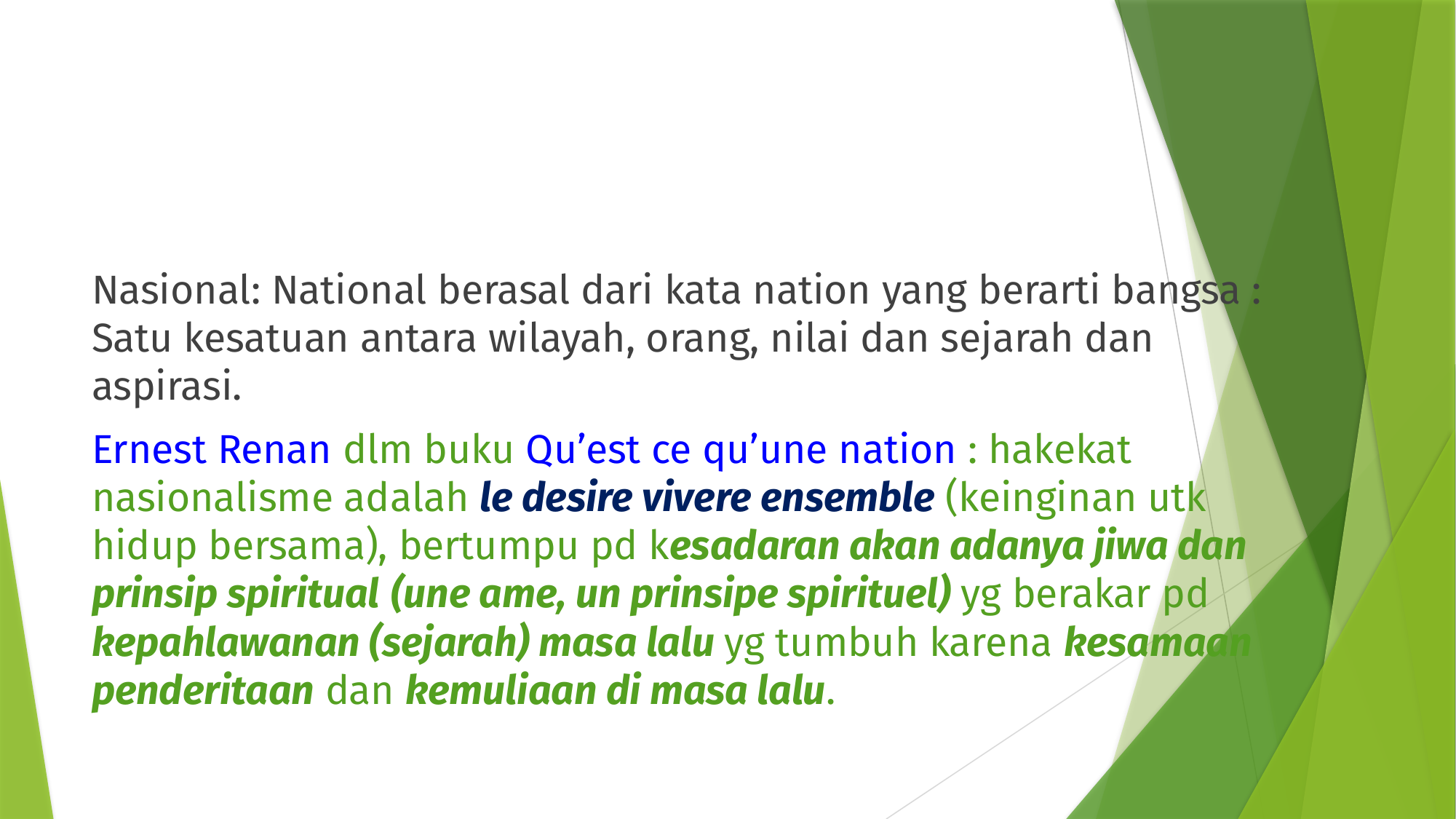

#
Nasional: National berasal dari kata nation yang berarti bangsa : Satu kesatuan antara wilayah, orang, nilai dan sejarah dan aspirasi.
Ernest Renan dlm buku Qu’est ce qu’une nation : hakekat nasionalisme adalah le desire vivere ensemble (keinginan utk hidup bersama), bertumpu pd kesadaran akan adanya jiwa dan prinsip spiritual (une ame, un prinsipe spirituel) yg berakar pd kepahlawanan (sejarah) masa lalu yg tumbuh karena kesamaan penderitaan dan kemuliaan di masa lalu.